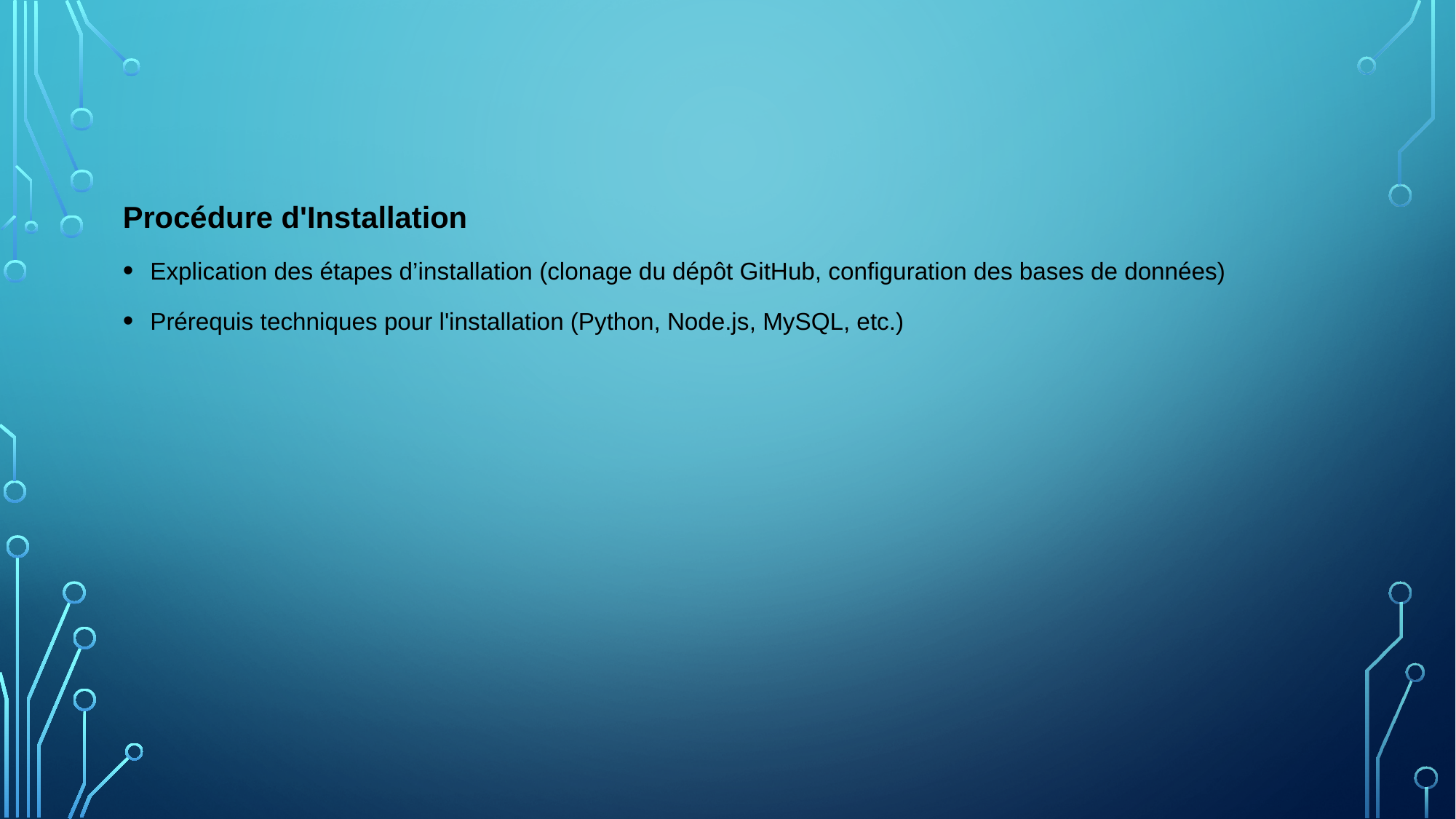

Procédure d'Installation
Explication des étapes d’installation (clonage du dépôt GitHub, configuration des bases de données)
Prérequis techniques pour l'installation (Python, Node.js, MySQL, etc.)